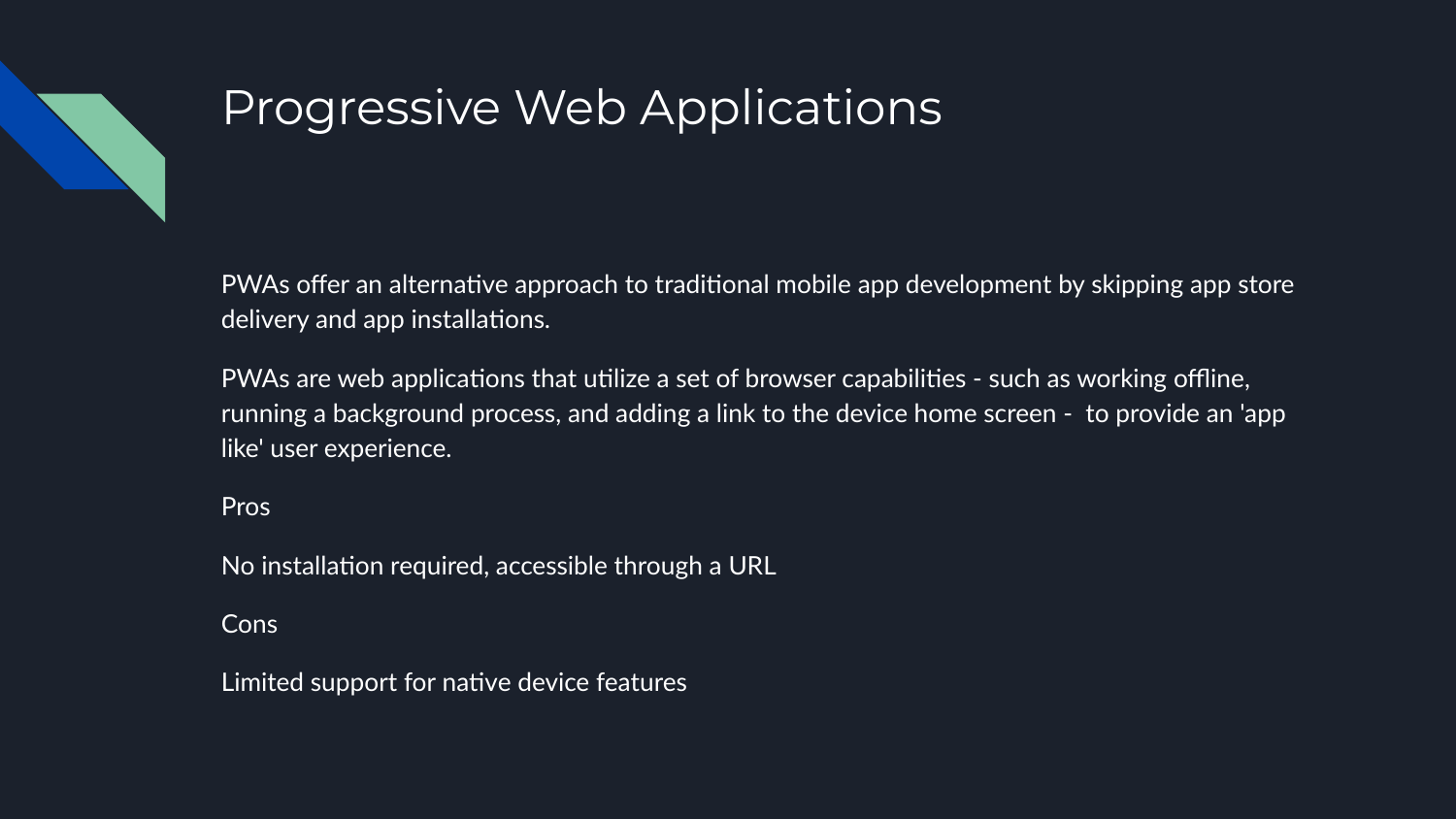

# Progressive Web Applications
PWAs offer an alternative approach to traditional mobile app development by skipping app store delivery and app installations.
PWAs are web applications that utilize a set of browser capabilities - such as working offline, running a background process, and adding a link to the device home screen -  to provide an 'app like' user experience.
Pros
No installation required, accessible through a URL
Cons
Limited support for native device features